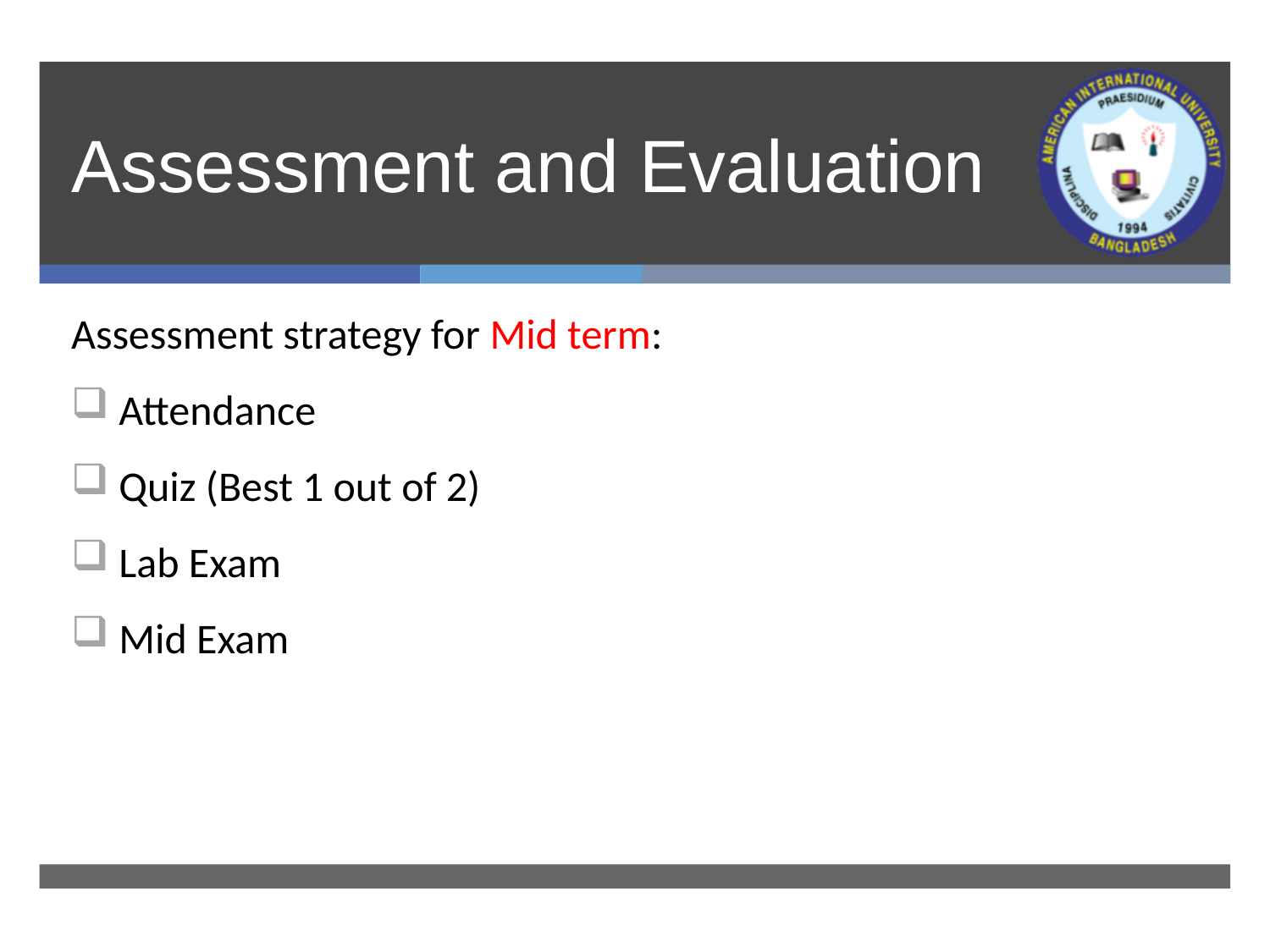

# Assessment and Evaluation
Assessment strategy for Mid term:
Attendance
Quiz (Best 1 out of 2)
Lab Exam
Mid Exam